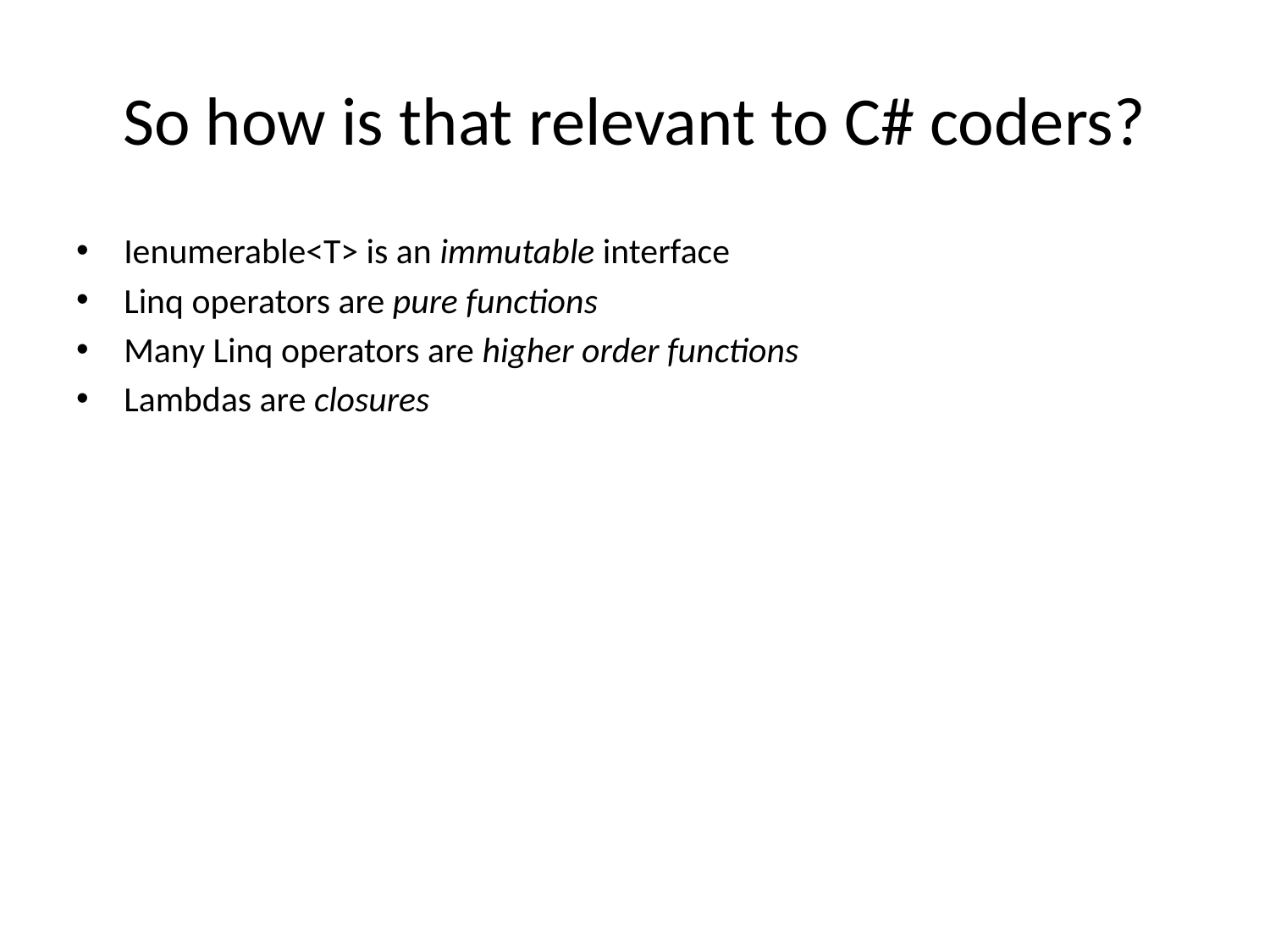

# So how is that relevant to C# coders?
Ienumerable<T> is an immutable interface
Linq operators are pure functions
Many Linq operators are higher order functions
Lambdas are closures